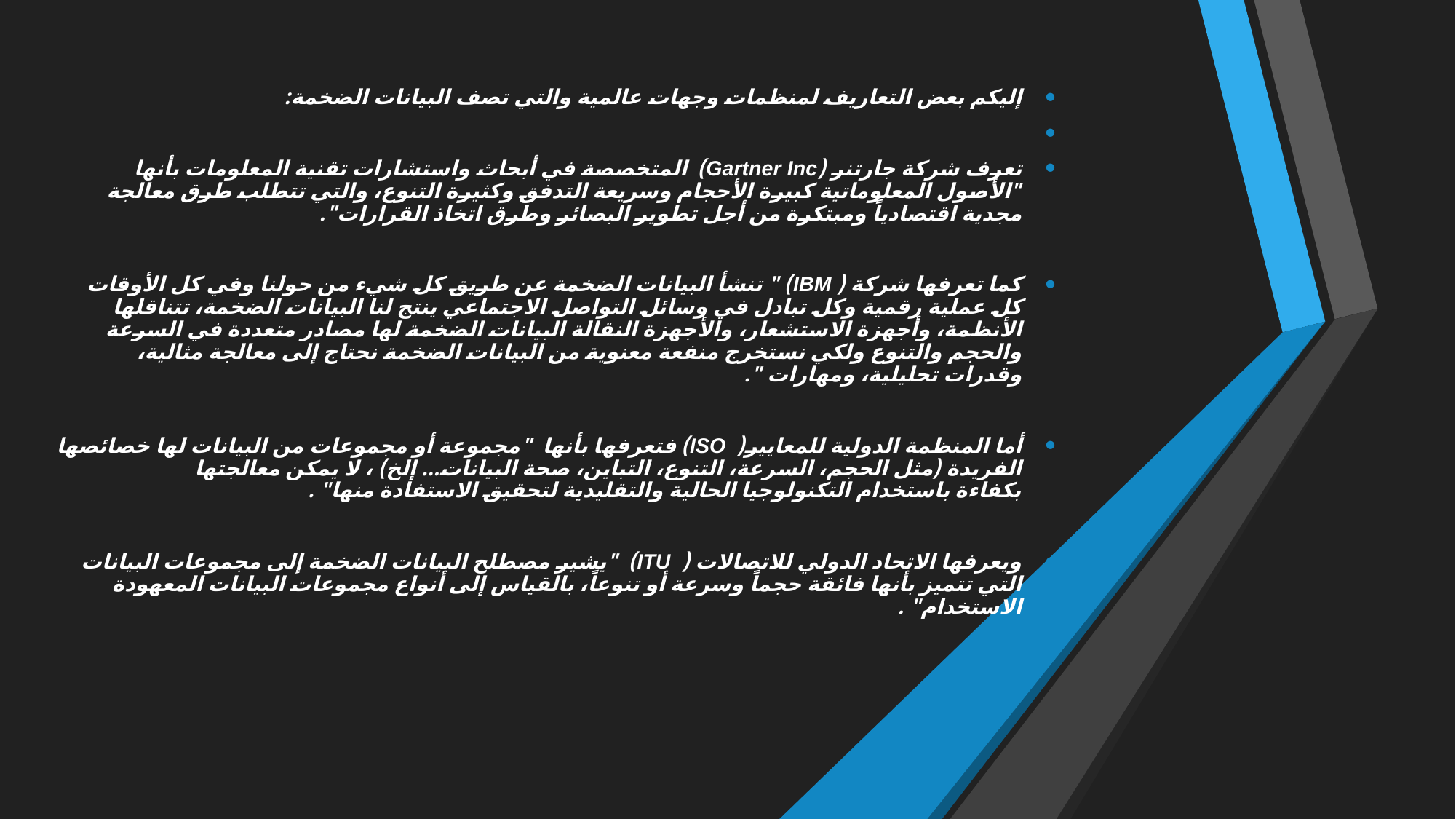

إليكم بعض التعاريف لمنظمات وجهات عالمية والتي تصف البيانات الضخمة:

تعرف شركة جارتنر (Gartner Inc)  المتخصصة في أبحاث واستشارات تقنية المعلومات بأنها "الأصول المعلوماتية كبيرة الأحجام وسريعة التدفق وكثيرة التنوع، والتي تتطلب طرق معالجة مجدية اقتصادياً ومبتكرة من أجل تطوير البصائر وطرق اتخاذ القرارات".

كما تعرفها شركة ( IBM) " تنشأ البيانات الضخمة عن طريق كل شيء من حولنا وفي كل الأوقات كل عملية رقمية وكل تبادل في وسائل التواصل الاجتماعي ينتج لنا البيانات الضخمة، تتناقلها الأنظمة، وأجهزة الاستشعار، والأجهزة النقالة البيانات الضخمة لها مصادر متعددة في السرعة والحجم والتنوع ولكي نستخرج منفعة معنوية من البيانات الضخمة نحتاج إلى معالجة مثالية، وقدرات تحليلية، ومهارات ".

أما المنظمة الدولية للمعايير(  ISO) فتعرفها بأنها  "مجموعة أو مجموعات من البيانات لها خصائصها الفريدة (مثل الحجم، السرعة، التنوع، التباين، صحة البيانات... إلخ) ، لا يمكن معالجتها بكفاءة باستخدام التكنولوجيا الحالية والتقليدية لتحقيق الاستفادة منها" .

ويعرفها الاتحاد الدولي للاتصالات (  ITU)  "يشير مصطلح البيانات الضخمة إلى مجموعات البيانات التي تتميز بأنها فائقة حجماً وسرعة أو تنوعاً، بالقياس إلى أنواع مجموعات البيانات المعهودة الاستخدام" .